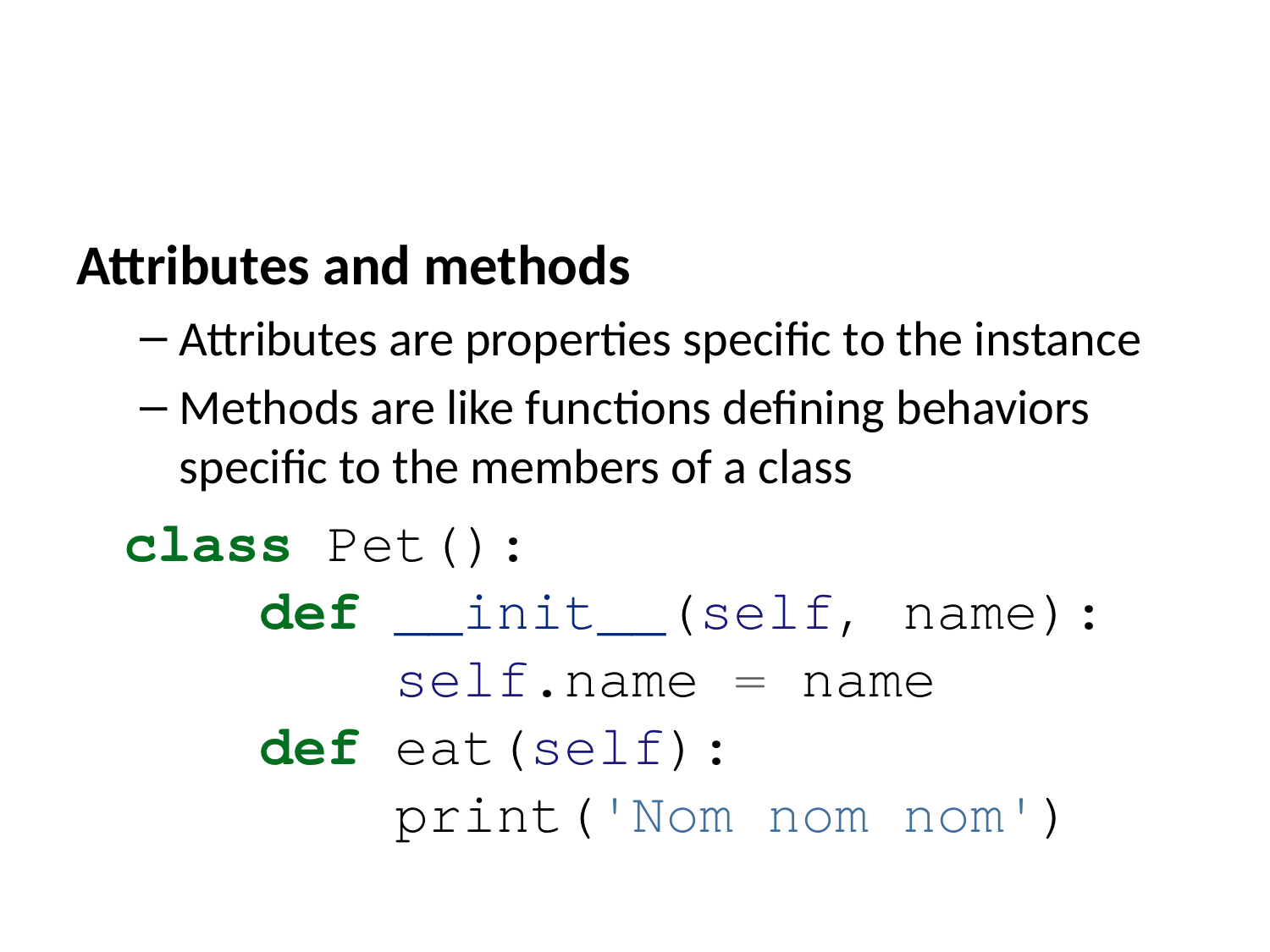

Attributes and methods
Attributes are properties specific to the instance
Methods are like functions defining behaviors specific to the members of a class
class Pet():
    def __init__(self, name):
        self.name = name
    def eat(self):
        print('Nom nom nom')